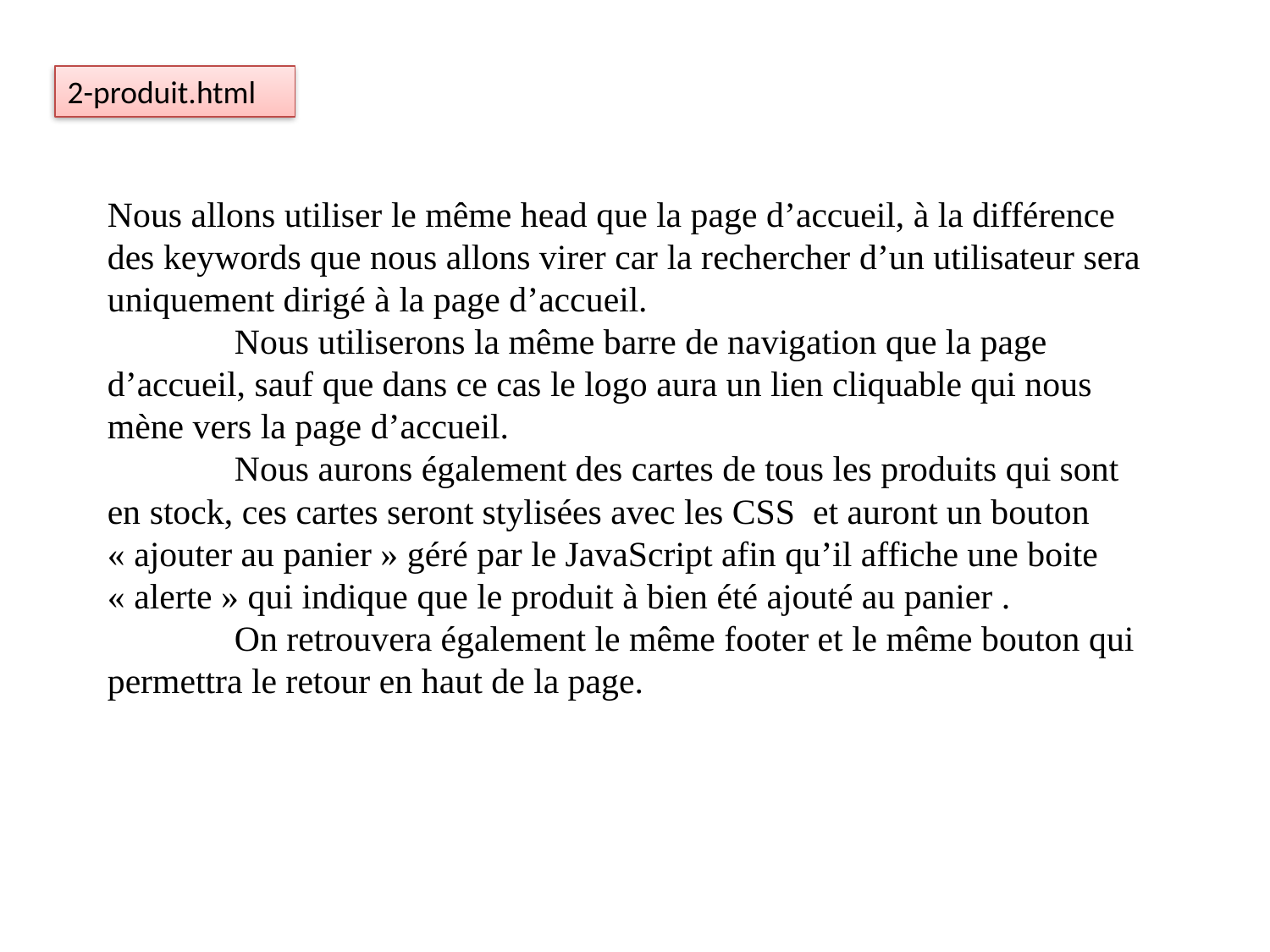

2-produit.html
Nous allons utiliser le même head que la page d’accueil, à la différence des keywords que nous allons virer car la rechercher d’un utilisateur sera uniquement dirigé à la page d’accueil.
	Nous utiliserons la même barre de navigation que la page d’accueil, sauf que dans ce cas le logo aura un lien cliquable qui nous mène vers la page d’accueil.
	Nous aurons également des cartes de tous les produits qui sont en stock, ces cartes seront stylisées avec les CSS  et auront un bouton « ajouter au panier » géré par le JavaScript afin qu’il affiche une boite « alerte » qui indique que le produit à bien été ajouté au panier .
	On retrouvera également le même footer et le même bouton qui permettra le retour en haut de la page.